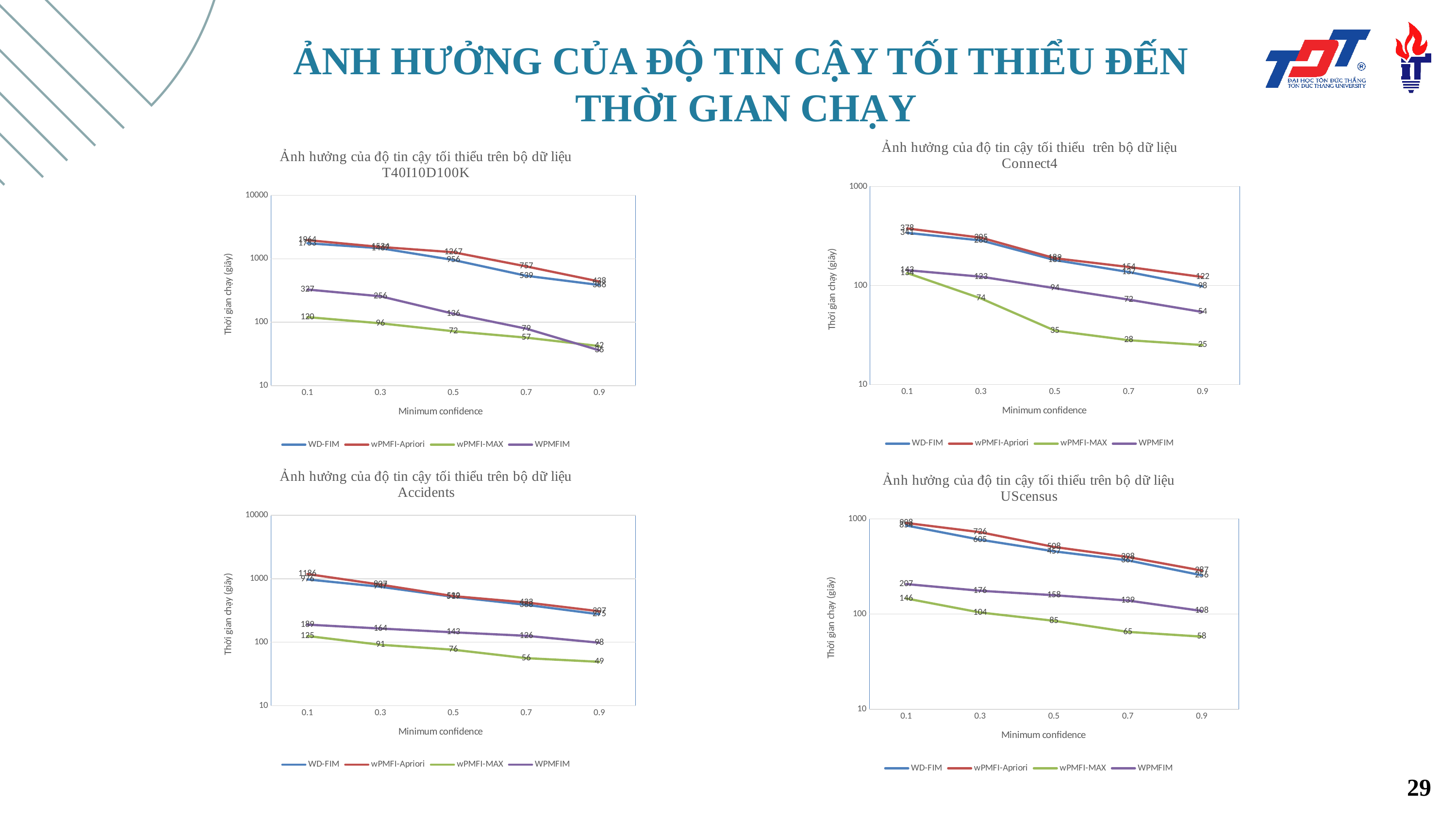

ẢNH HƯỞNG CỦA ĐỘ TIN CẬY TỐI THIỂU ĐẾN
THỜI GIAN CHẠY

### Chart: Ảnh hưởng của độ tin cậy tối thiểu  trên bộ dữ liệu Connect4

| Category | WD-FIM | wPMFI-Apriori | wPMFI-MAX | WPMFIM |
|---|---|---|---|---|
| 0.1 | 341.0 | 378.0 | 134.0 | 143.0 |
| 0.3 | 286.0 | 305.0 | 74.0 | 123.0 |
| 0.5 | 181.0 | 189.0 | 35.0 | 94.0 |
| 0.7 | 137.0 | 154.0 | 28.0 | 72.0 |
| 0.9 | 98.0 | 122.0 | 25.0 | 54.0 |

### Chart: Ảnh hưởng của độ tin cậy tối thiểu trên bộ dữ liệu T40I10D100K

| Category | WD-FIM | wPMFI-Apriori | wPMFI-MAX | WPMFIM |
|---|---|---|---|---|
| 0.1 | 1753.0 | 1964.0 | 120.0 | 327.0 |
| 0.3 | 1467.0 | 1534.0 | 96.0 | 256.0 |
| 0.5 | 956.0 | 1267.0 | 72.0 | 136.0 |
| 0.7 | 539.0 | 757.0 | 57.0 | 79.0 |
| 0.9 | 386.0 | 438.0 | 42.0 | 36.0 |

### Chart: Ảnh hưởng của độ tin cậy tối thiểu trên bộ dữ liệu Accidents

| Category | WD-FIM | wPMFI-Apriori | wPMFI-MAX | WPMFIM |
|---|---|---|---|---|
| 0.1 | 976.0 | 1186.0 | 125.0 | 189.0 |
| 0.3 | 747.0 | 807.0 | 91.0 | 164.0 |
| 0.5 | 519.0 | 532.0 | 76.0 | 143.0 |
| 0.7 | 388.0 | 423.0 | 56.0 | 126.0 |
| 0.9 | 275.0 | 307.0 | 49.0 | 98.0 |

### Chart: Ảnh hưởng của độ tin cậy tối thiểu trên bộ dữ liệu UScensus

| Category | WD-FIM | wPMFI-Apriori | wPMFI-MAX | WPMFIM |
|---|---|---|---|---|
| 0.1 | 854.0 | 908.0 | 146.0 | 207.0 |
| 0.3 | 605.0 | 726.0 | 104.0 | 176.0 |
| 0.5 | 457.0 | 508.0 | 85.0 | 158.0 |
| 0.7 | 367.0 | 398.0 | 65.0 | 139.0 |
| 0.9 | 256.0 | 287.0 | 58.0 | 108.0 |
29